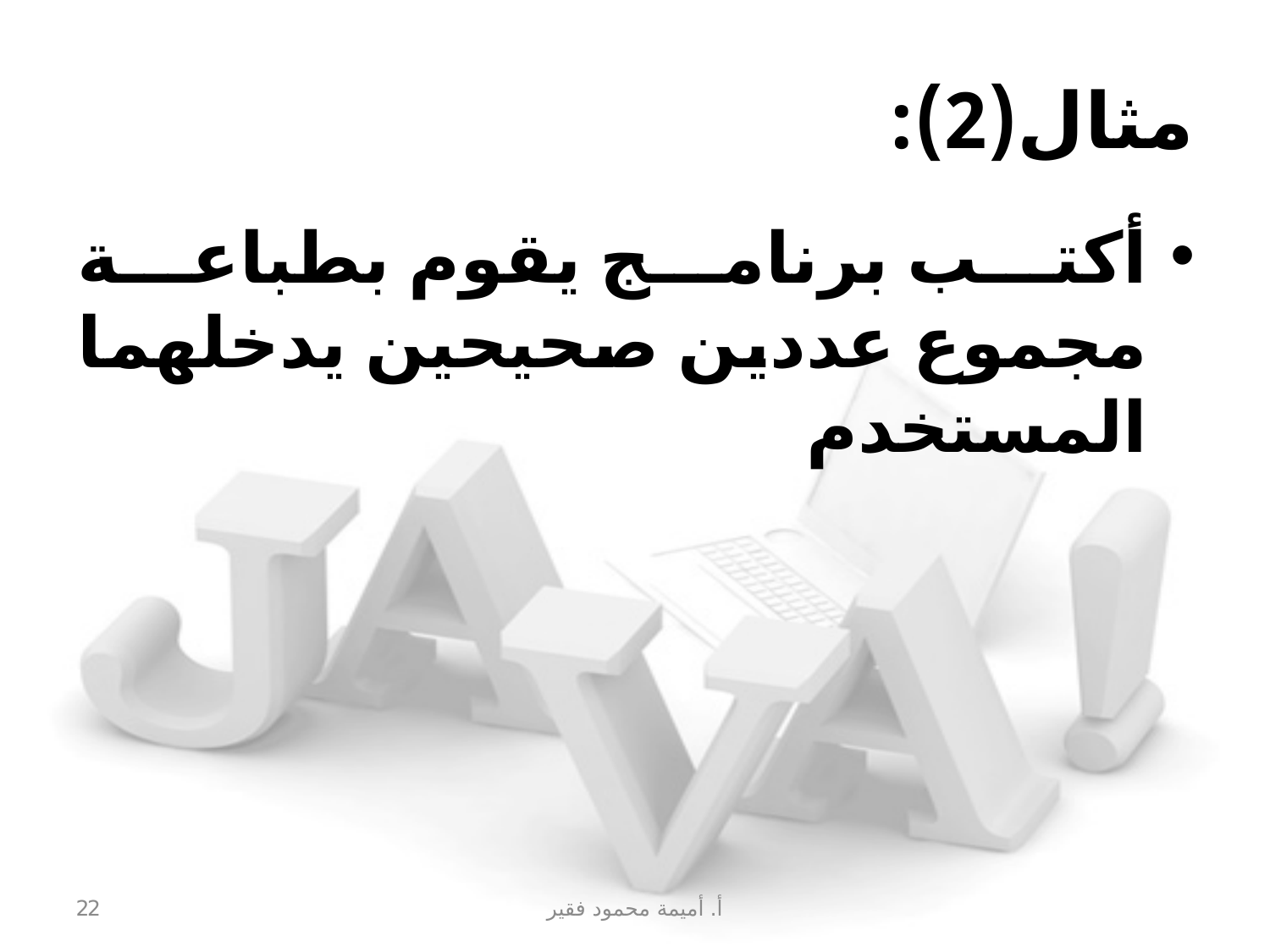

# مثال(2):
أكتب برنامج يقوم بطباعة مجموع عددين صحيحين يدخلهما المستخدم
22
أ. أميمة محمود فقير